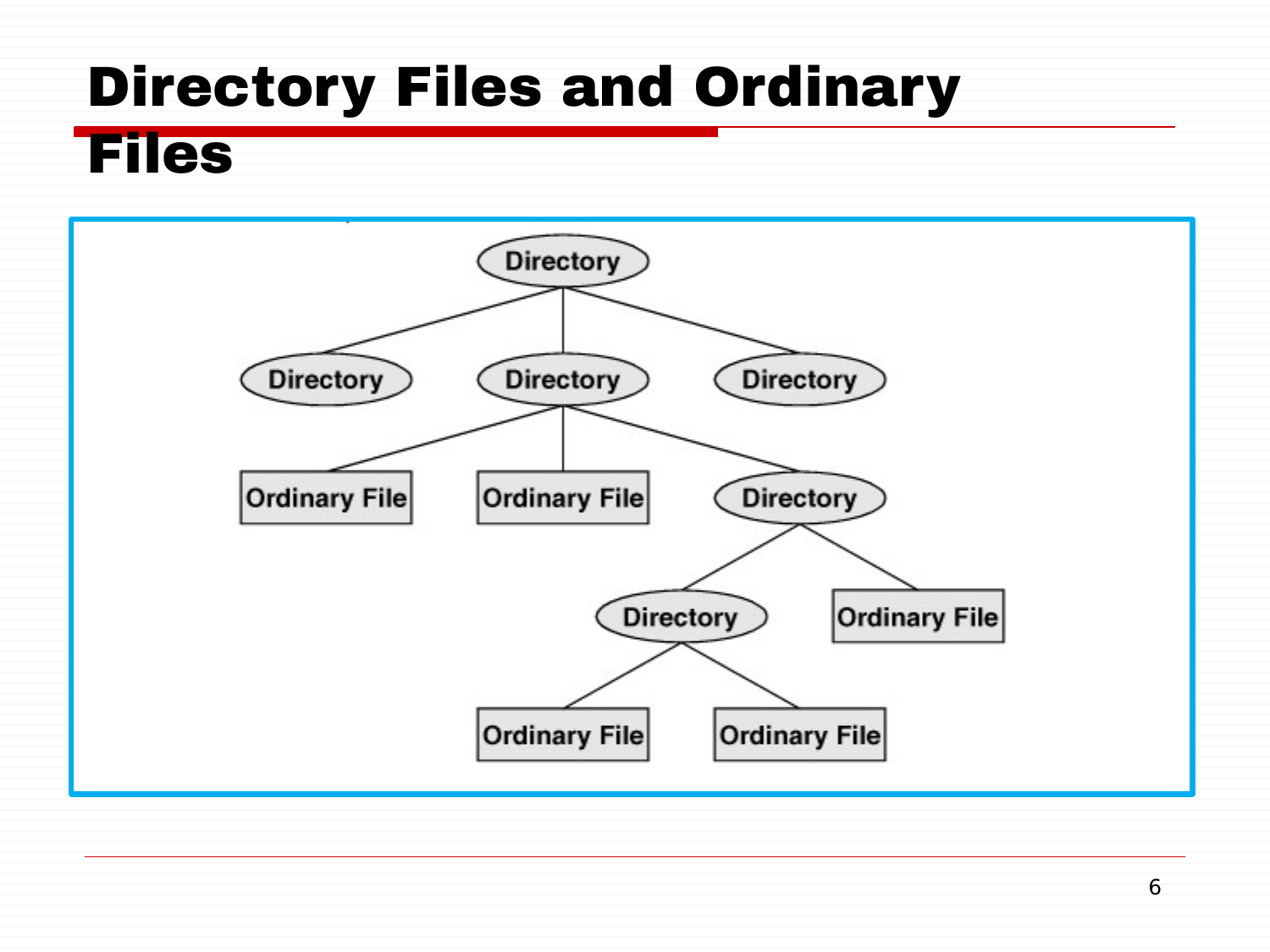

# Directory Files and Ordinary Files

6